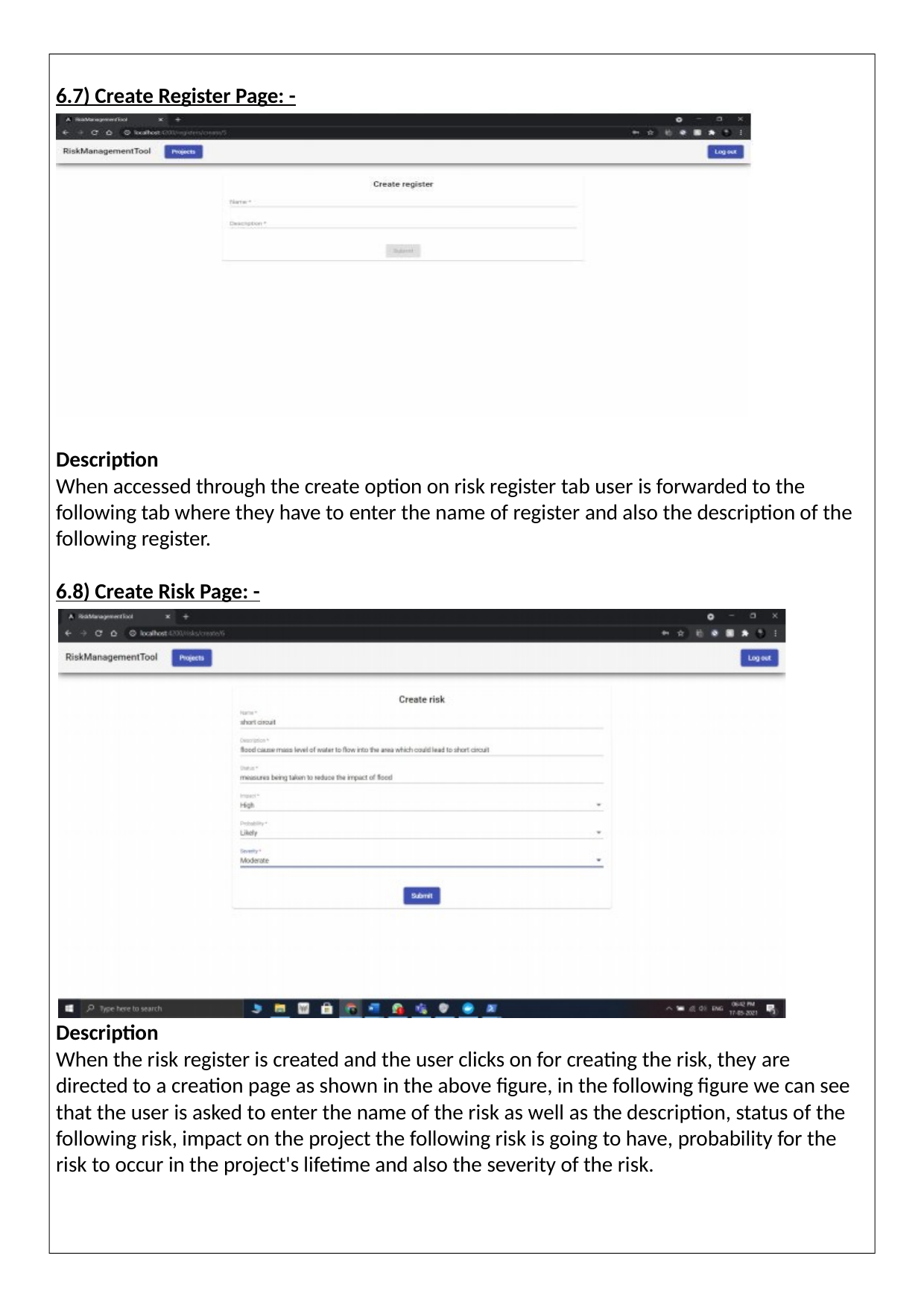

6.7) Create Register Page: -

Description
When accessed through the create option on risk register tab user is forwarded to the  following tab where they have to enter the name of register and also the description of the  following register.

6.8) Create Risk Page: -

Description
When the risk register is created and the user clicks on for creating the risk, they are
directed to a creation page as shown in the above figure, in the following figure we can see  that the user is asked to enter the name of the risk as well as the description, status of the  following risk, impact on the project the following risk is going to have, probability for the  risk to occur in the project's lifetime and also the severity of the risk.